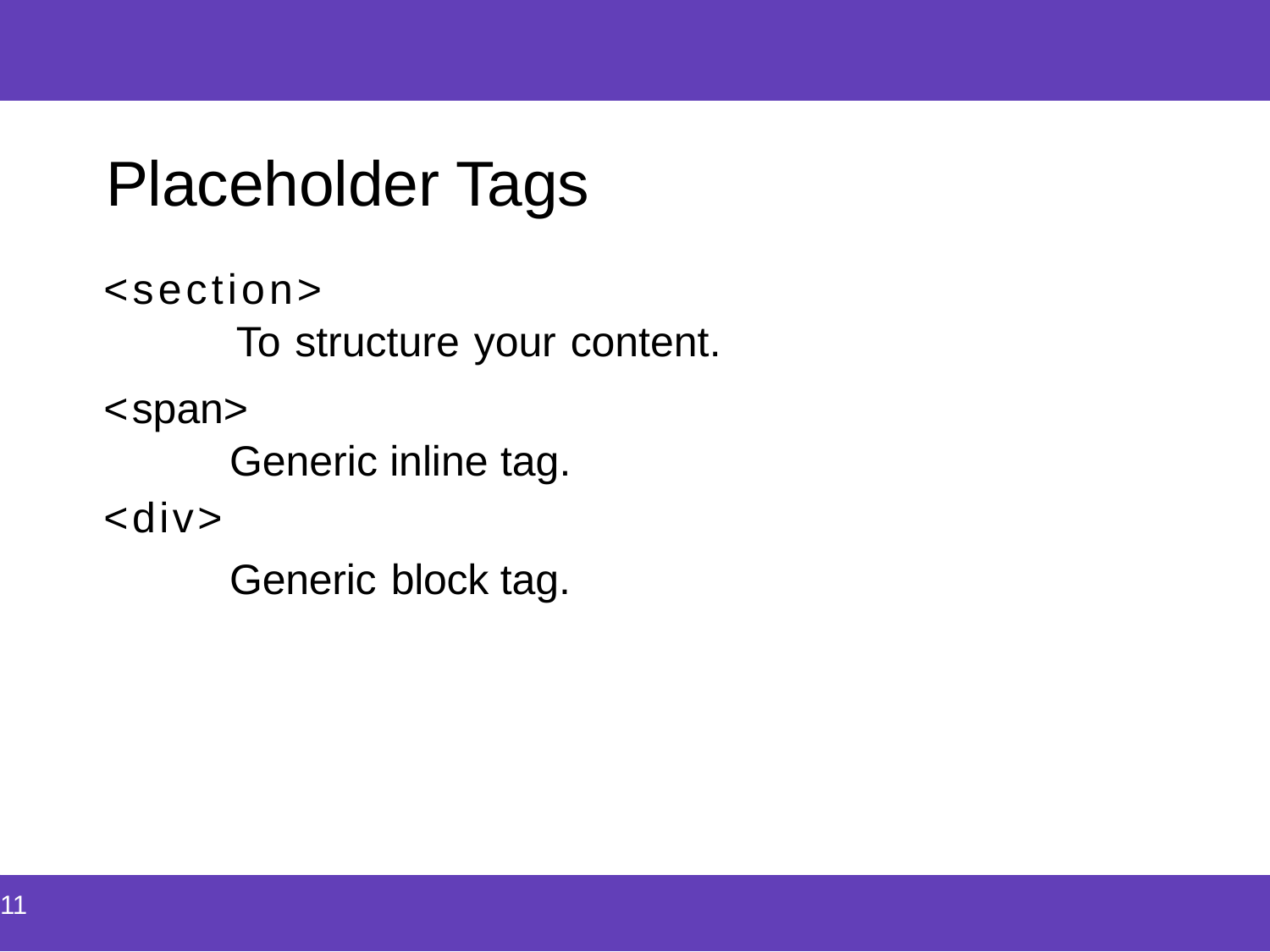

|  |
| --- |

Placeholder Tags

<section>
To structure your content.
<span>
Generic inline tag.
<div>
Generic block tag.
| 11 |
| --- |